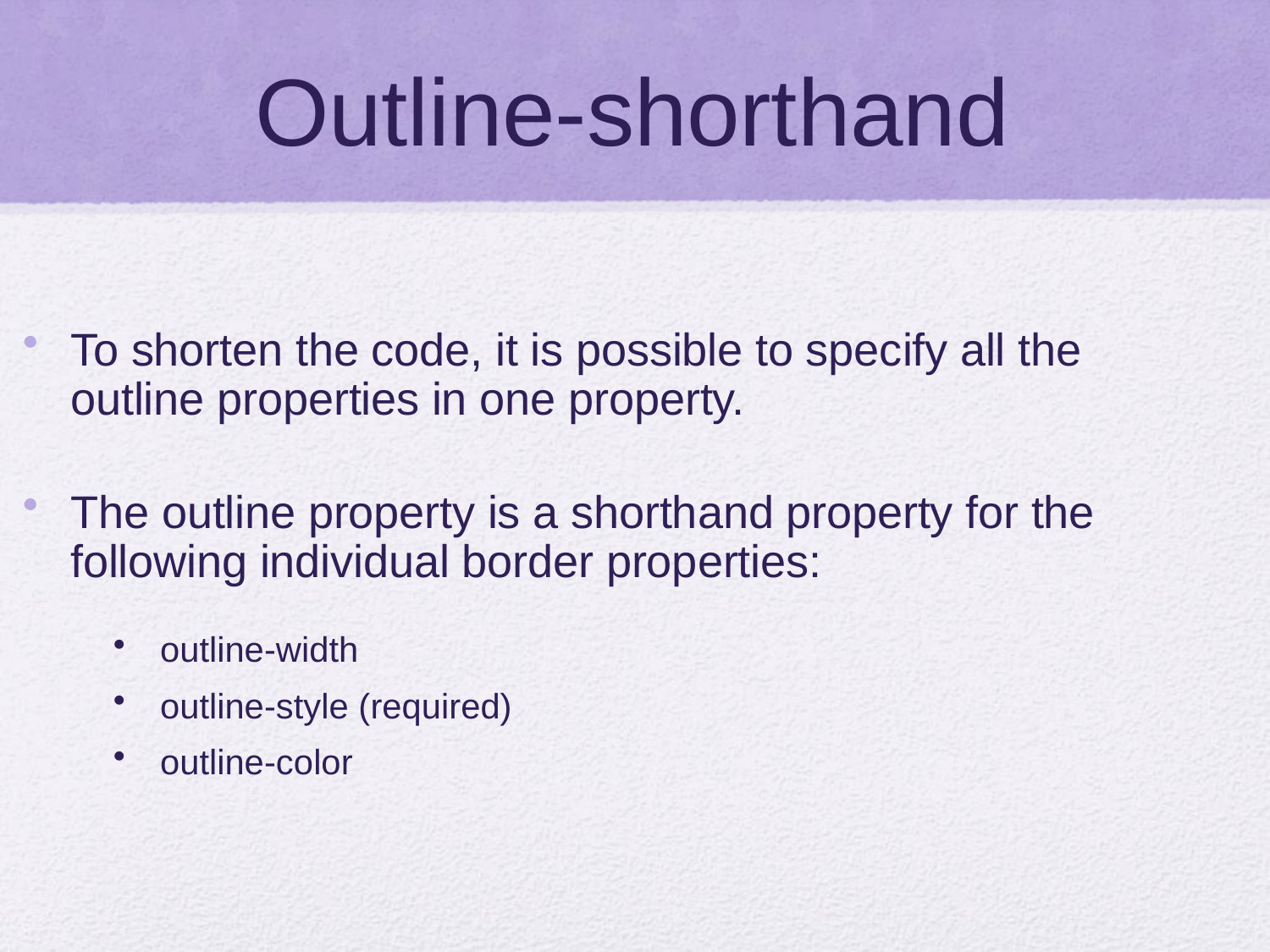

# Outline-shorthand
To shorten the code, it is possible to specify all the outline properties in one property.
The outline property is a shorthand property for the following individual border properties:

outline-width
outline-style (required)
outline-color